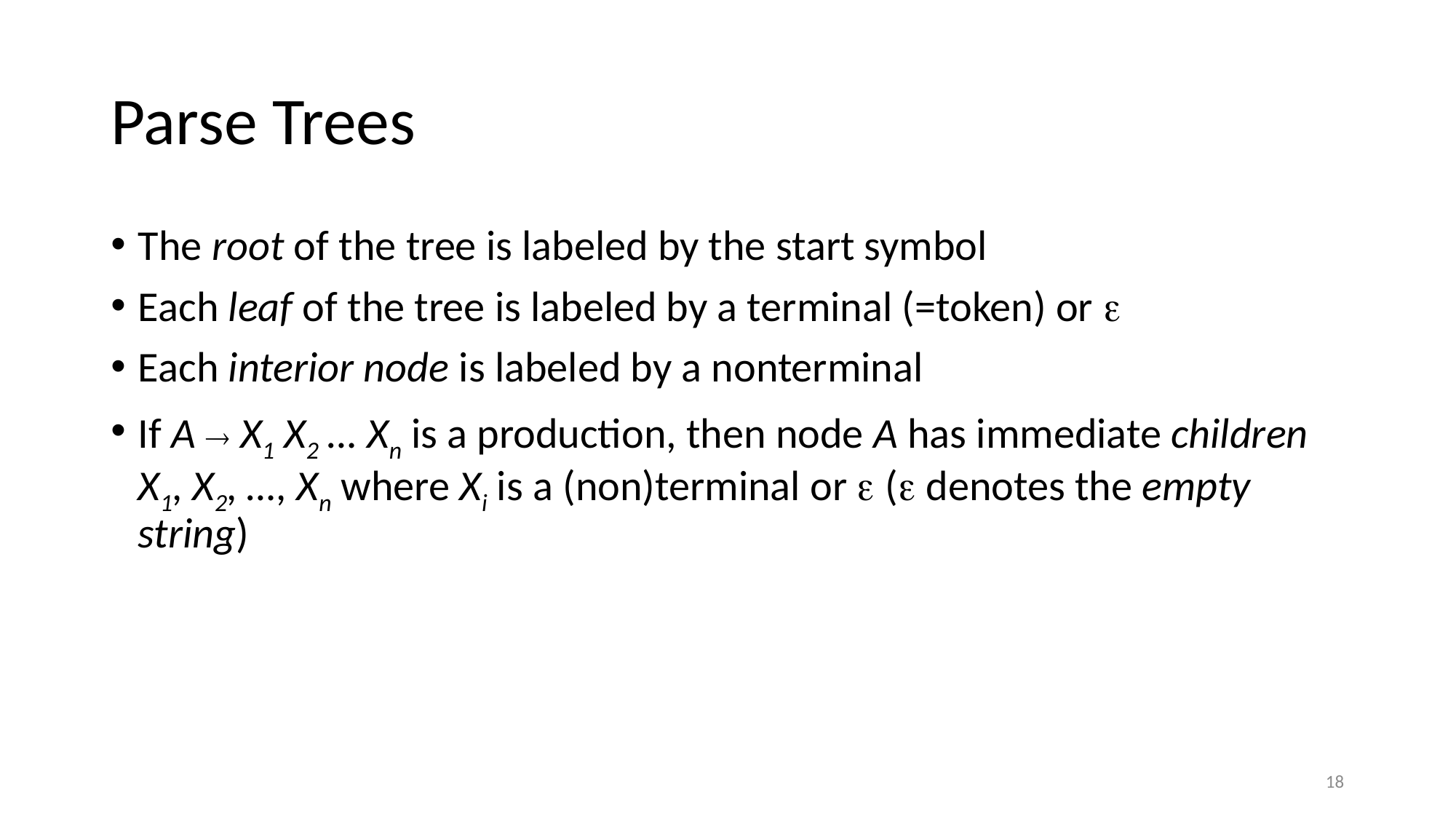

# Parse Trees
The root of the tree is labeled by the start symbol
Each leaf of the tree is labeled by a terminal (=token) or ε
Each interior node is labeled by a nonterminal
If A → X1 X2 … Xn is a production, then node A has immediate children X1, X2, …, Xn where Xi is a (non)terminal or ε (ε denotes the empty string)
18